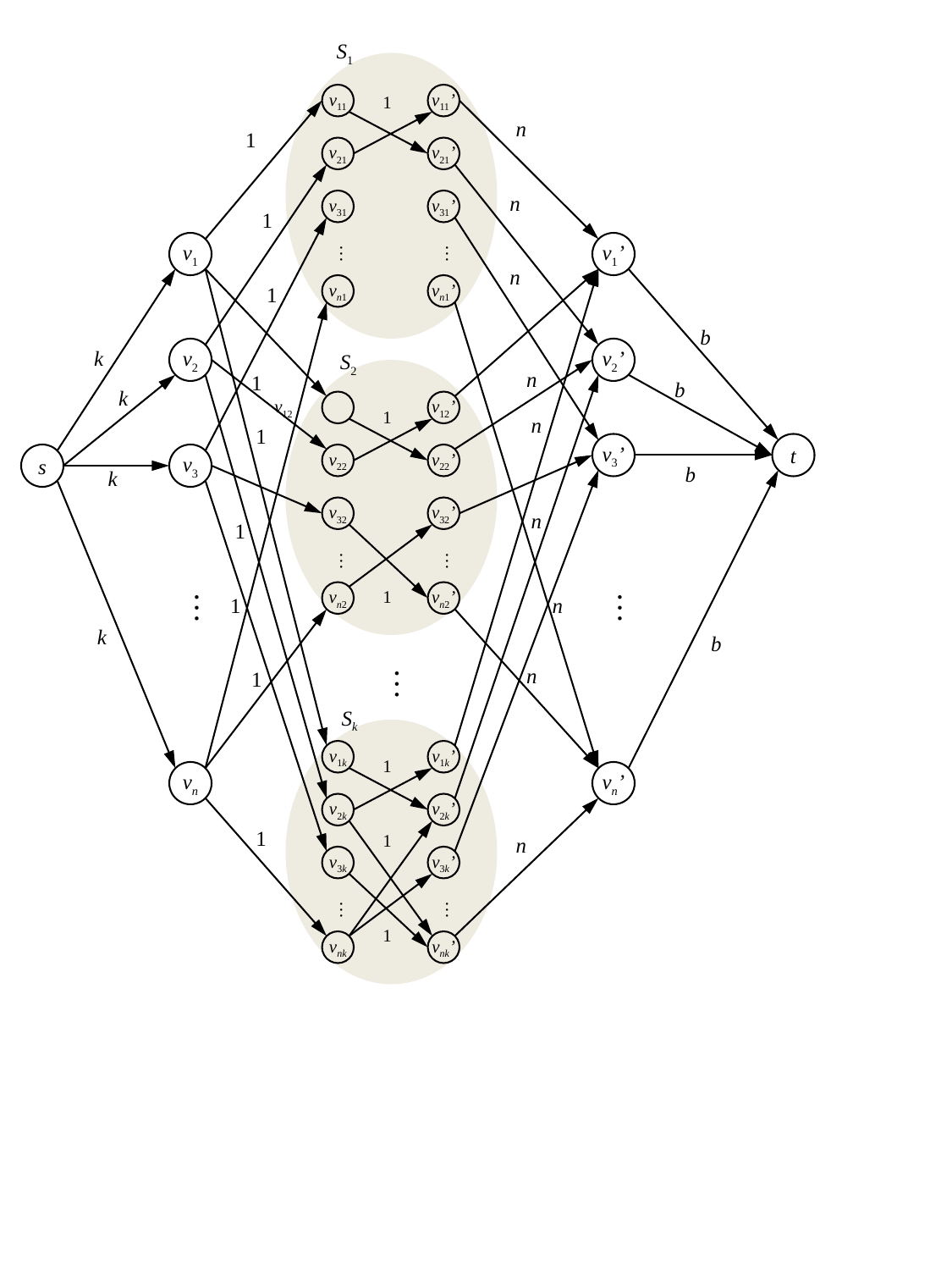

S1

v11
1
v11’
n
1
v21
v21’
n
v31
v31’
1
v1
…
…
v1’
n
1
vn1
vn1’
b
k
v2
v2’
S2

n
1
b
k
v12
v12’
1
n
1
v3’
t
s
v3
v22
v22’
b
k
v32
v32’
n
1
…
…
…
…
1
vn2
vn2’
1
n
k
b
…
n
1
Sk

v1k
v1k’
1
vn
vn’
v2k
v2k’
1
1
n
v3k
v3k’
…
…
1
vnk
vnk’